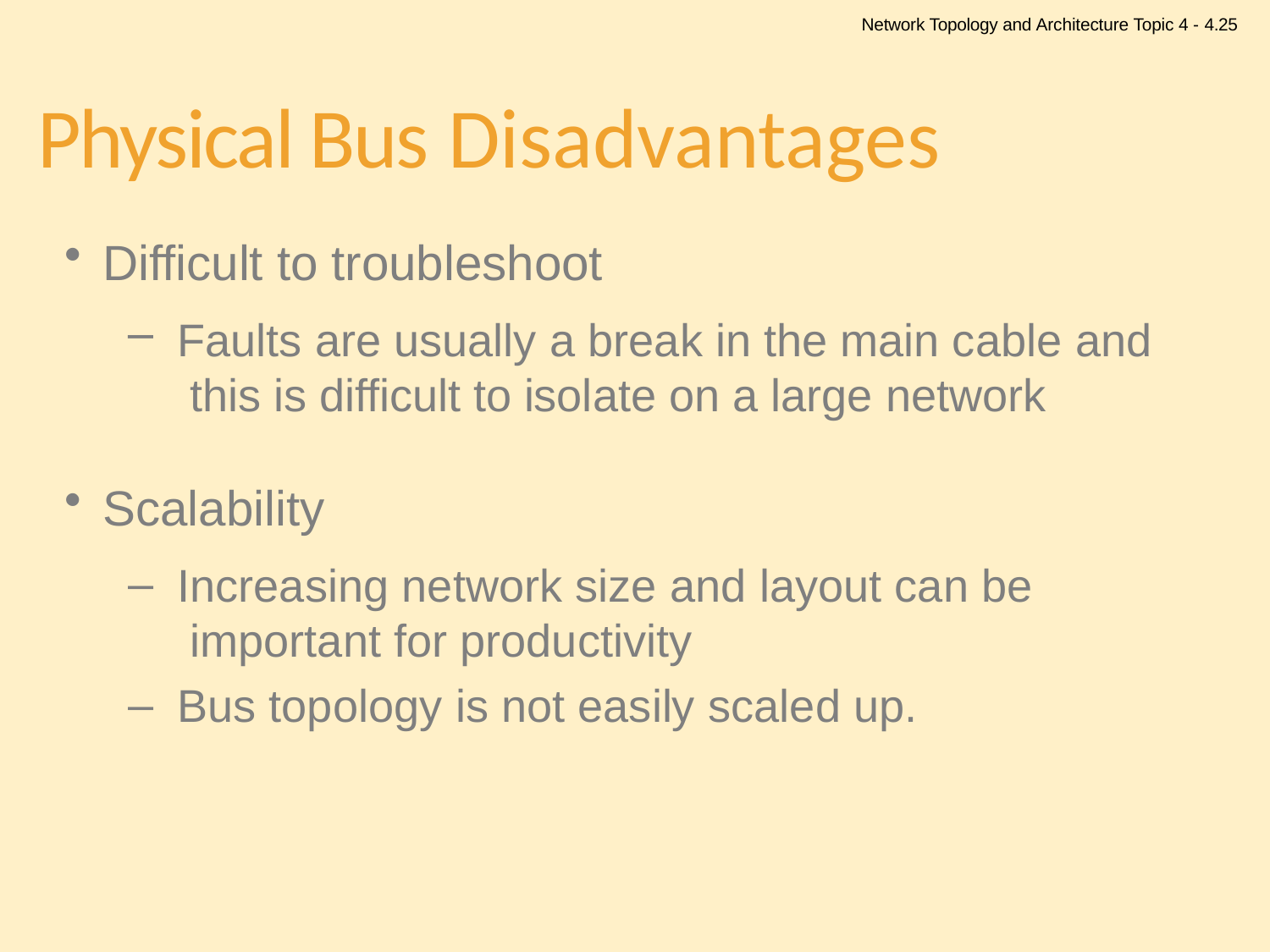

Network Topology and Architecture Topic 4 - 4.25
# Physical Bus Disadvantages
Difficult to troubleshoot
Faults are usually a break in the main cable and  this is difficult to isolate on a large network

Scalability
Increasing network size and layout can be  important for productivity
Bus topology is not easily scaled up.